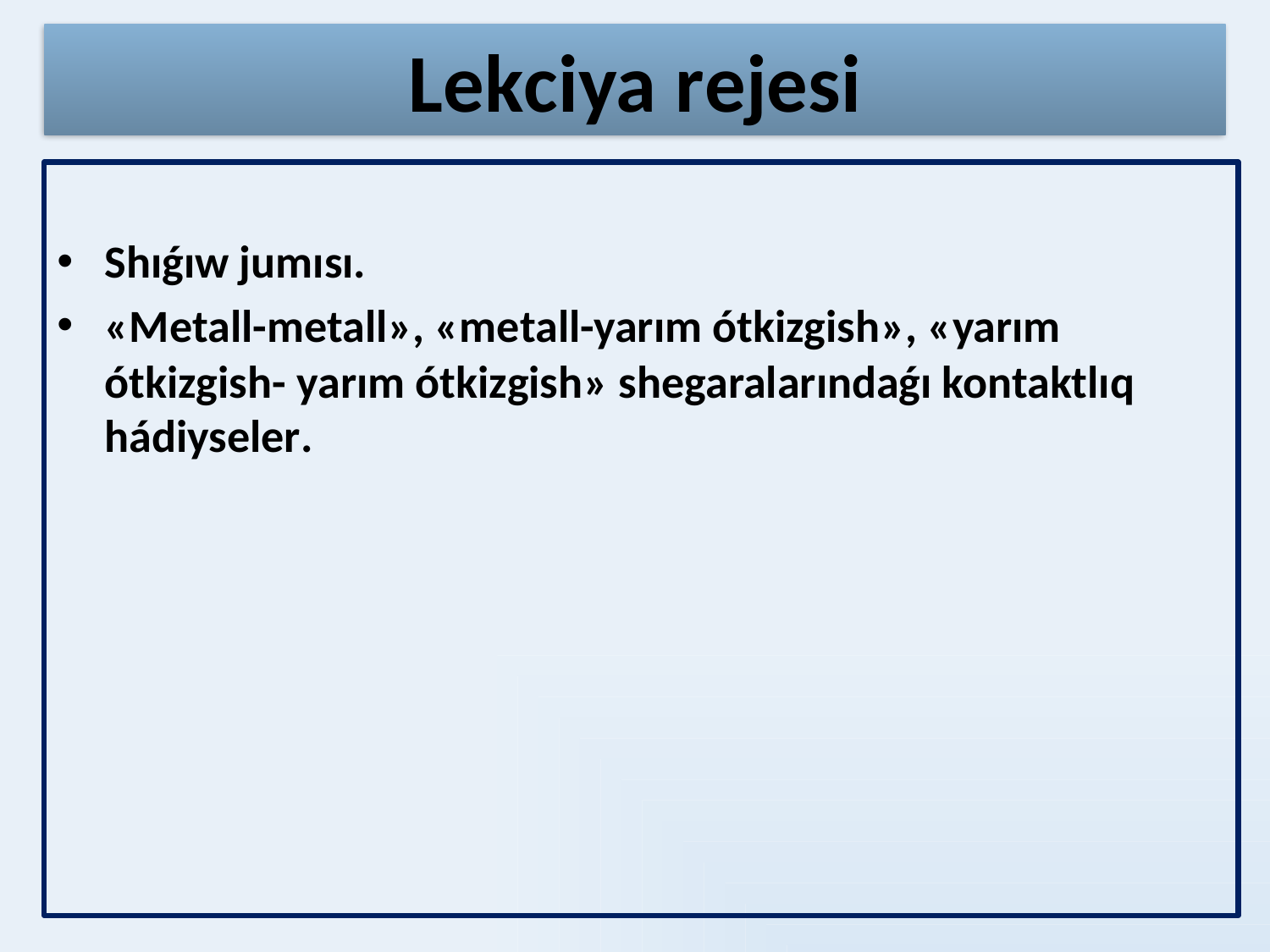

# Lеkсiya rеjеsi

Shıǵıw jumısı.
«Metall-metall», «metall-yarım ótkizgish», «yarım ótkizgish- yarım ótkizgish» shegaralarındaǵı kontaktlıq hádiyseler.